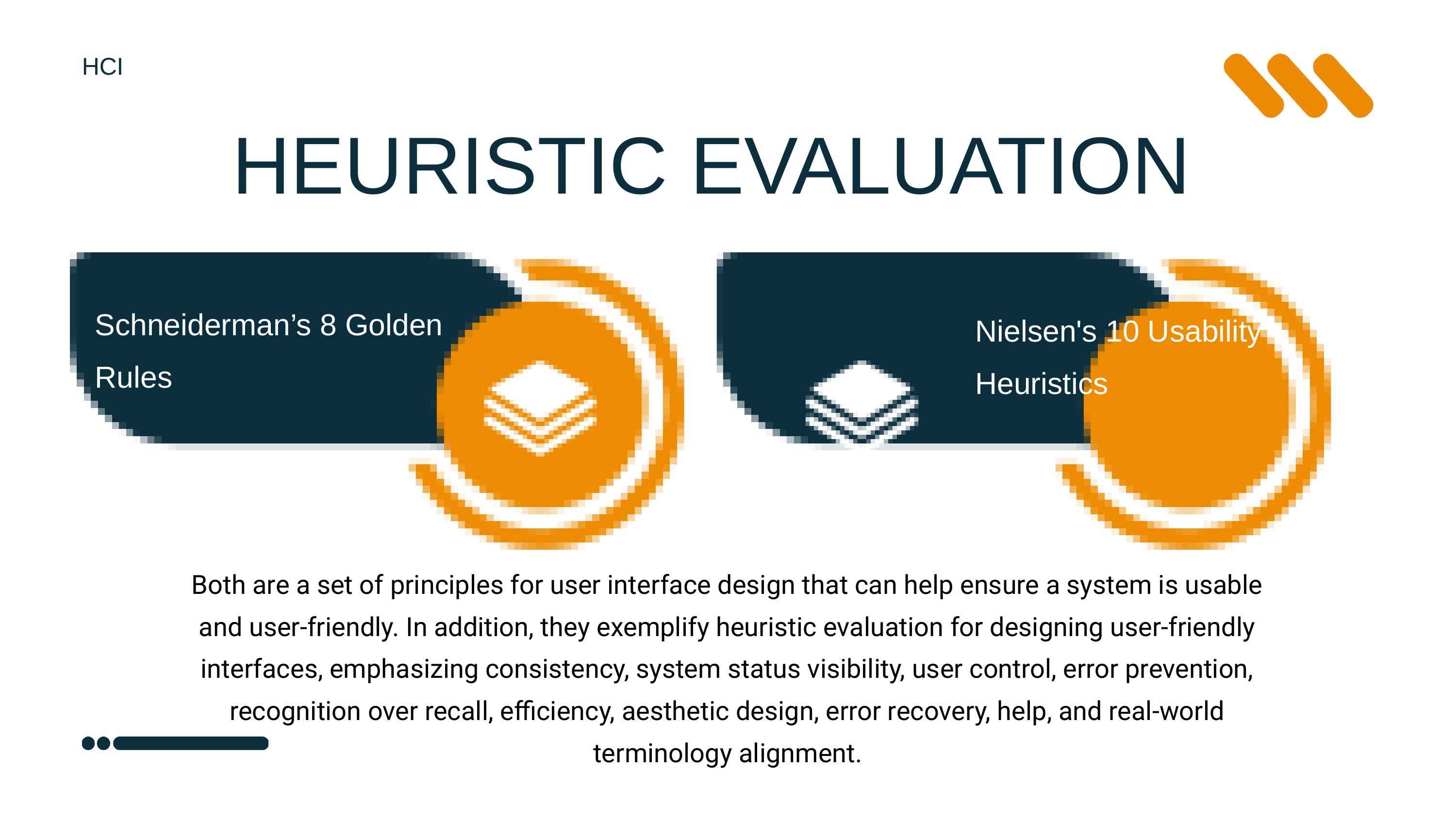

HCI
HEURISTIC EVALUATION

Nielsen's 10 Usability Heuristics
Schneiderman’s 8 Golden
Rules

Both are a set of principles for user interface design that can help ensure a system is usable and user-friendly. In addition, they exemplify heuristic evaluation for designing user-friendly interfaces, emphasizing consistency, system status visibility, user control, error prevention, recognition over recall, efficiency, aesthetic design, error recovery, help, and real-world terminology alignment.